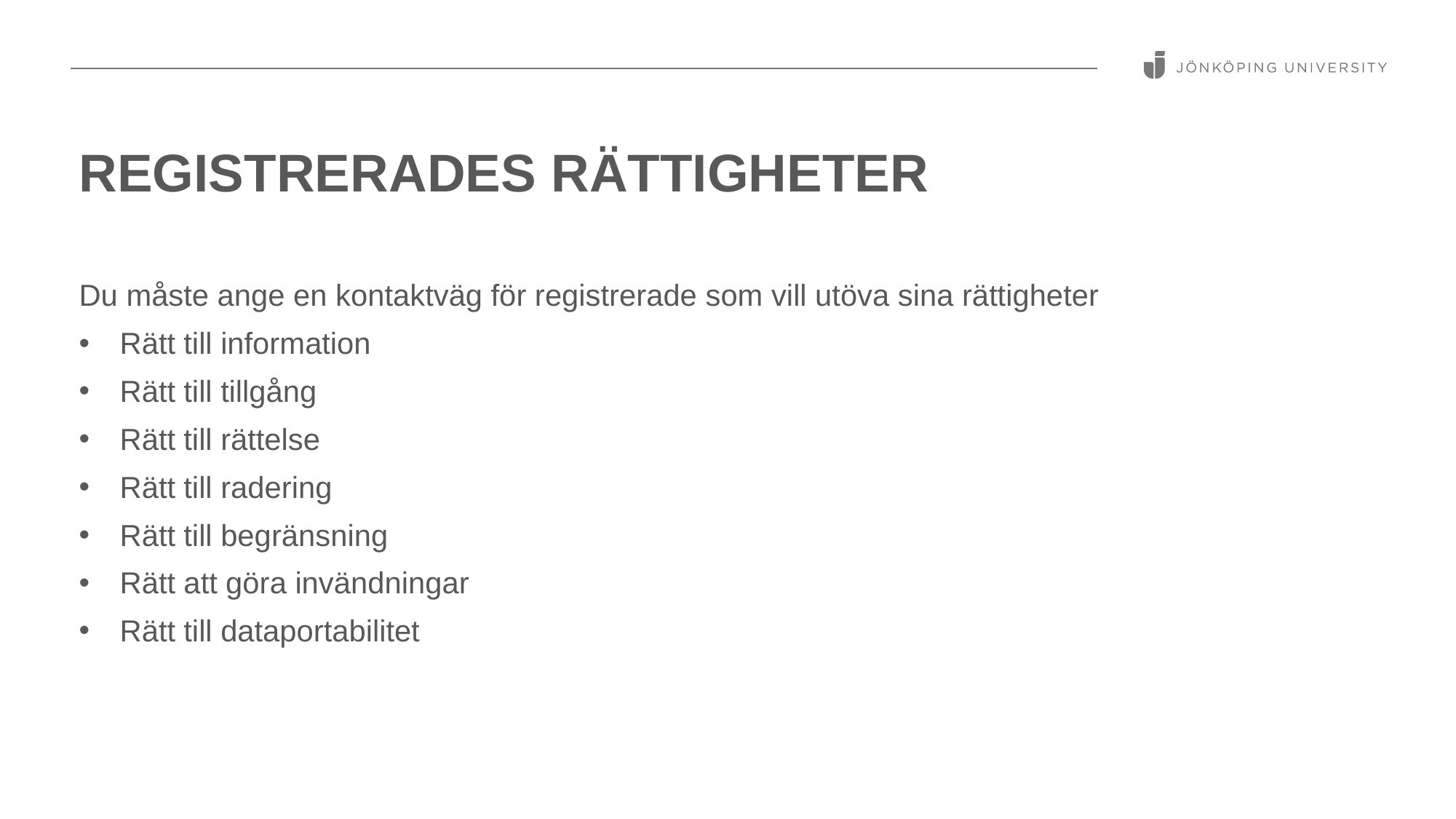

# Registrerades rättigheter
Du måste ange en kontaktväg för registrerade som vill utöva sina rättigheter
Rätt till information
Rätt till tillgång
Rätt till rättelse
Rätt till radering
Rätt till begränsning
Rätt att göra invändningar
Rätt till dataportabilitet